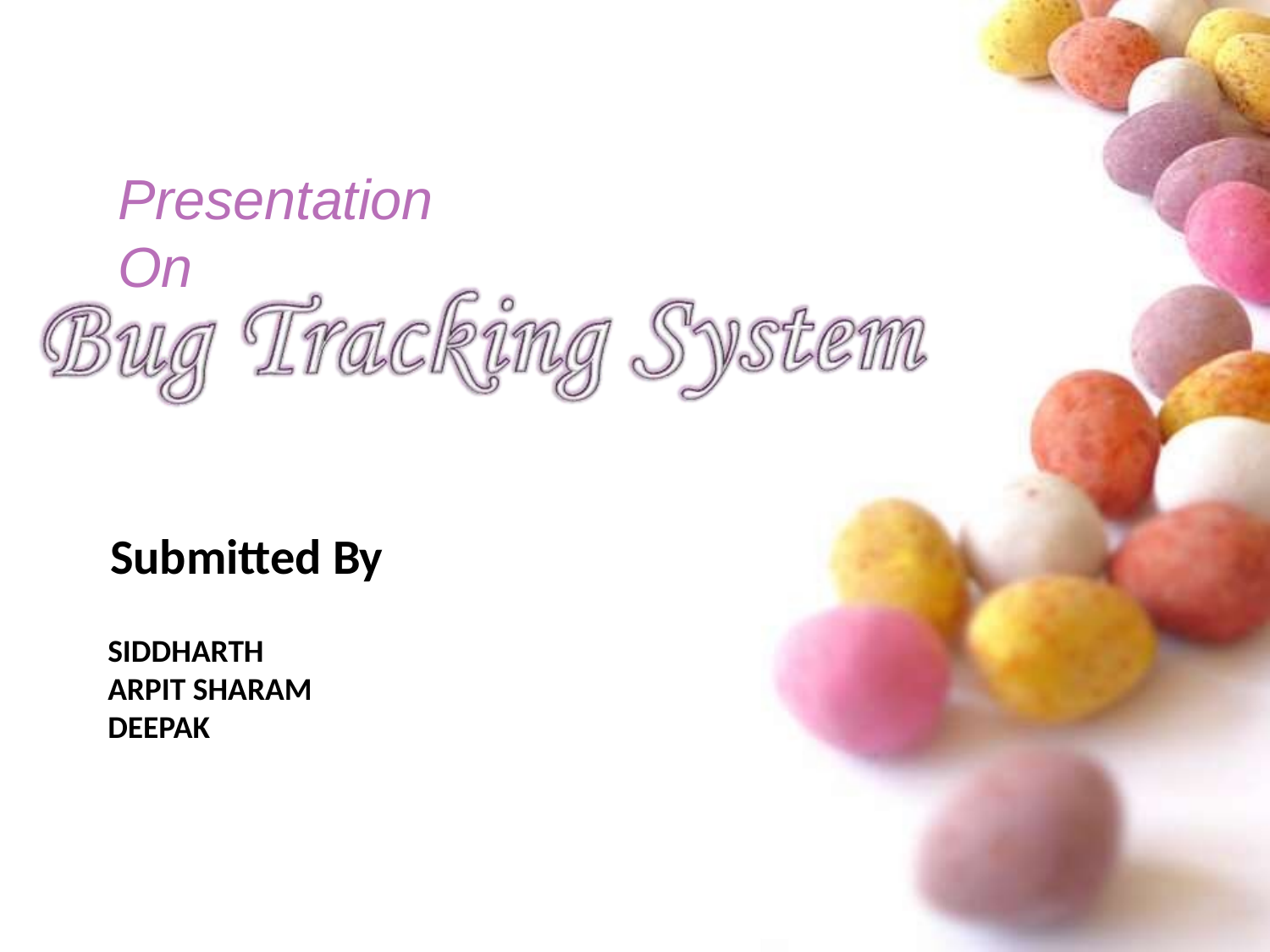

# Presentation On

Submitted By
SIDDHARTH
ARPIT SHARAM
DEEPAK